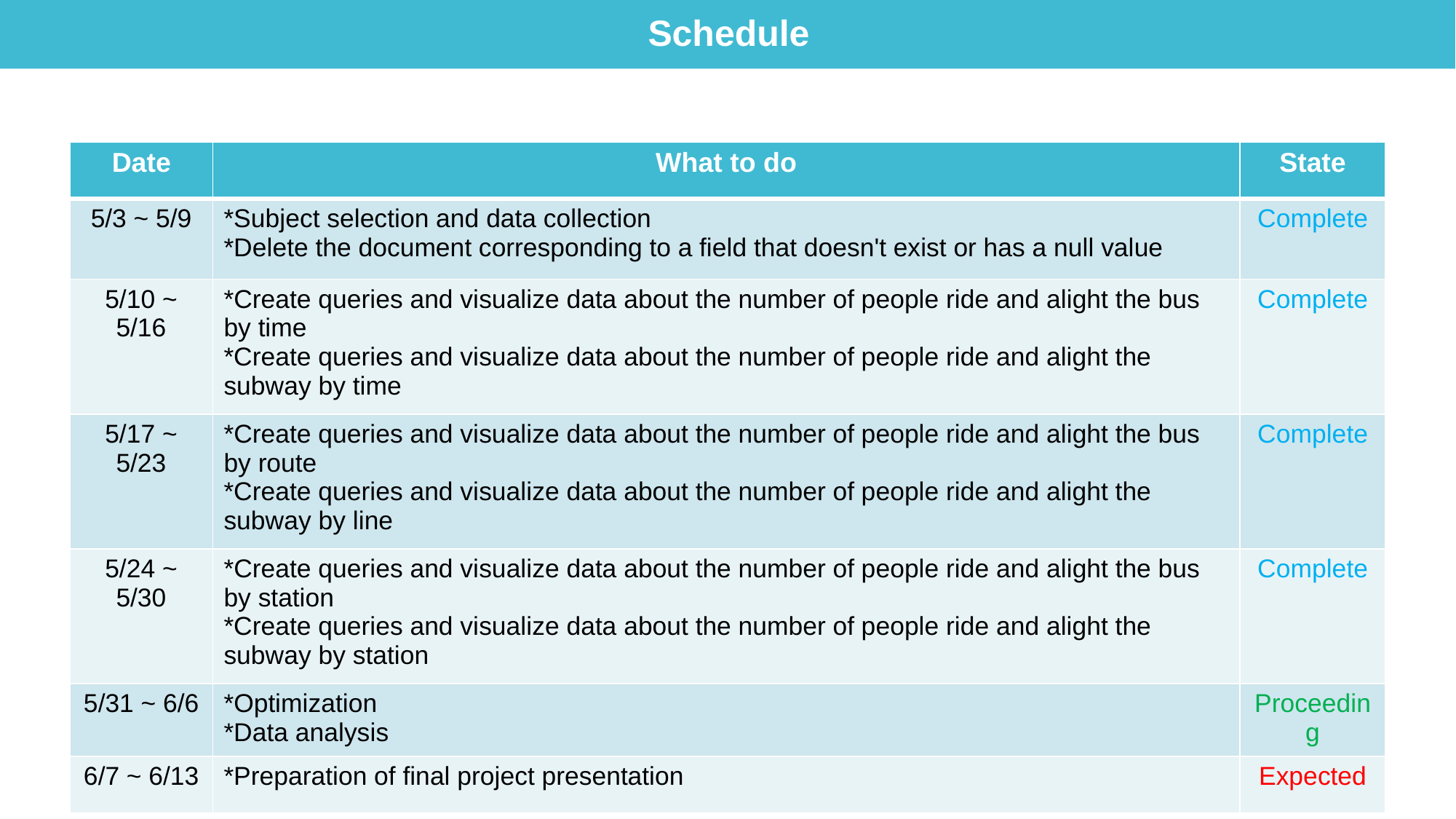

Schedule

| Date | What to do | State |
| --- | --- | --- |
| 5/3 ~ 5/9 | \*Subject selection and data collection \*Delete the document corresponding to a field that doesn't exist or has a null value | Complete |
| 5/10 ~ 5/16 | \*Create queries and visualize data about the number of people ride and alight the bus by time \*Create queries and visualize data about the number of people ride and alight the subway by time | Complete |
| 5/17 ~ 5/23 | \*Create queries and visualize data about the number of people ride and alight the bus by route \*Create queries and visualize data about the number of people ride and alight the subway by line | Complete |
| 5/24 ~ 5/30 | \*Create queries and visualize data about the number of people ride and alight the bus by station \*Create queries and visualize data about the number of people ride and alight the subway by station | Complete |
| 5/31 ~ 6/6 | \*Optimization \*Data analysis | Proceeding |
| 6/7 ~ 6/13 | \*Preparation of final project presentation | Expected |